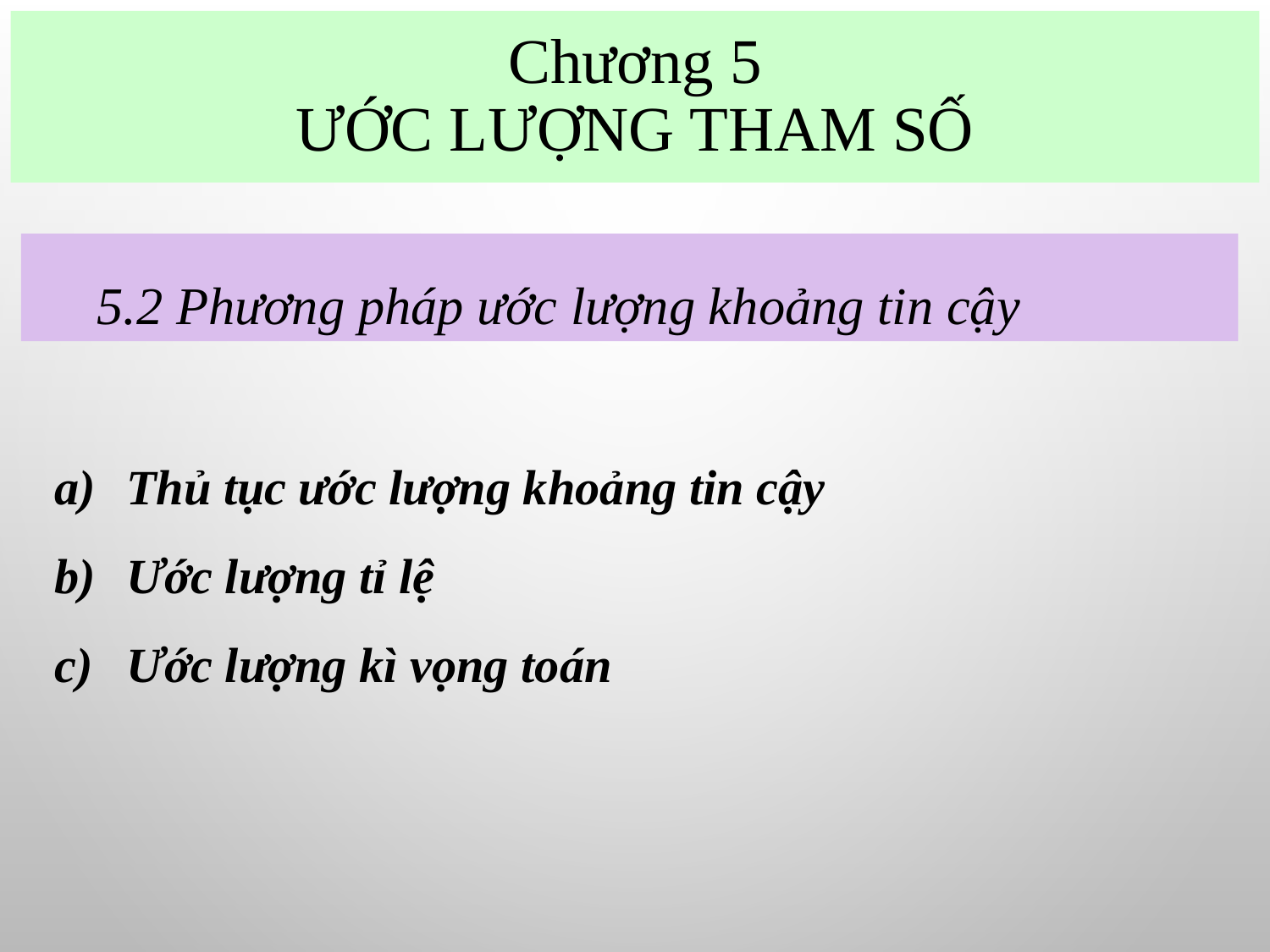

# Chương 5 ƯỚC LƯỢNG THAM SỐ
5.2 Phương pháp ước lượng khoảng tin cậy
Thủ tục ước lượng khoảng tin cậy
Ước lượng tỉ lệ
Ước lượng kì vọng toán